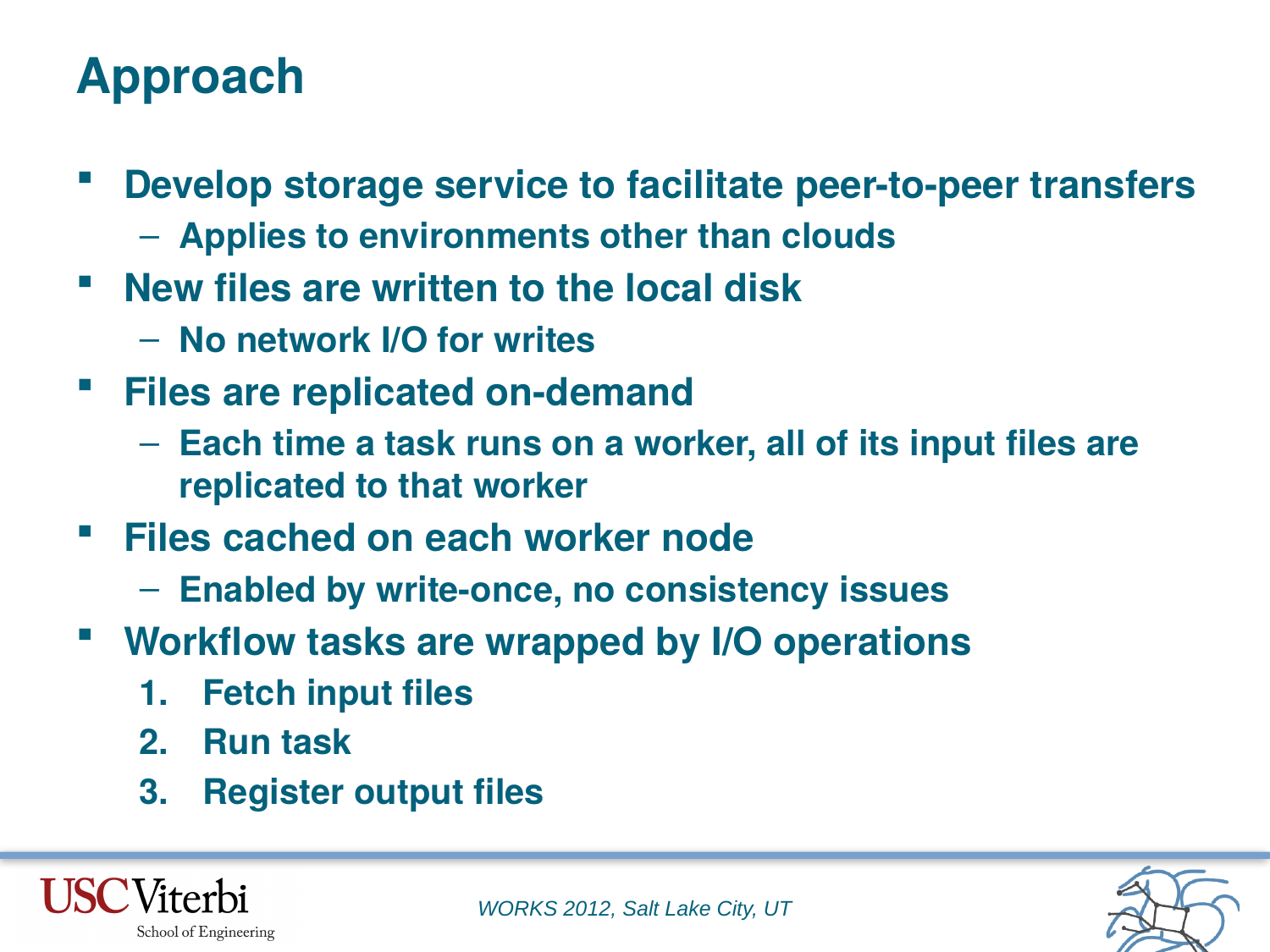

# Approach
Develop storage service to facilitate peer-to-peer transfers
Applies to environments other than clouds
New files are written to the local disk
No network I/O for writes
Files are replicated on-demand
Each time a task runs on a worker, all of its input files are replicated to that worker
Files cached on each worker node
Enabled by write-once, no consistency issues
Workflow tasks are wrapped by I/O operations
Fetch input files
Run task
Register output files
WORKS 2012, Salt Lake City, UT